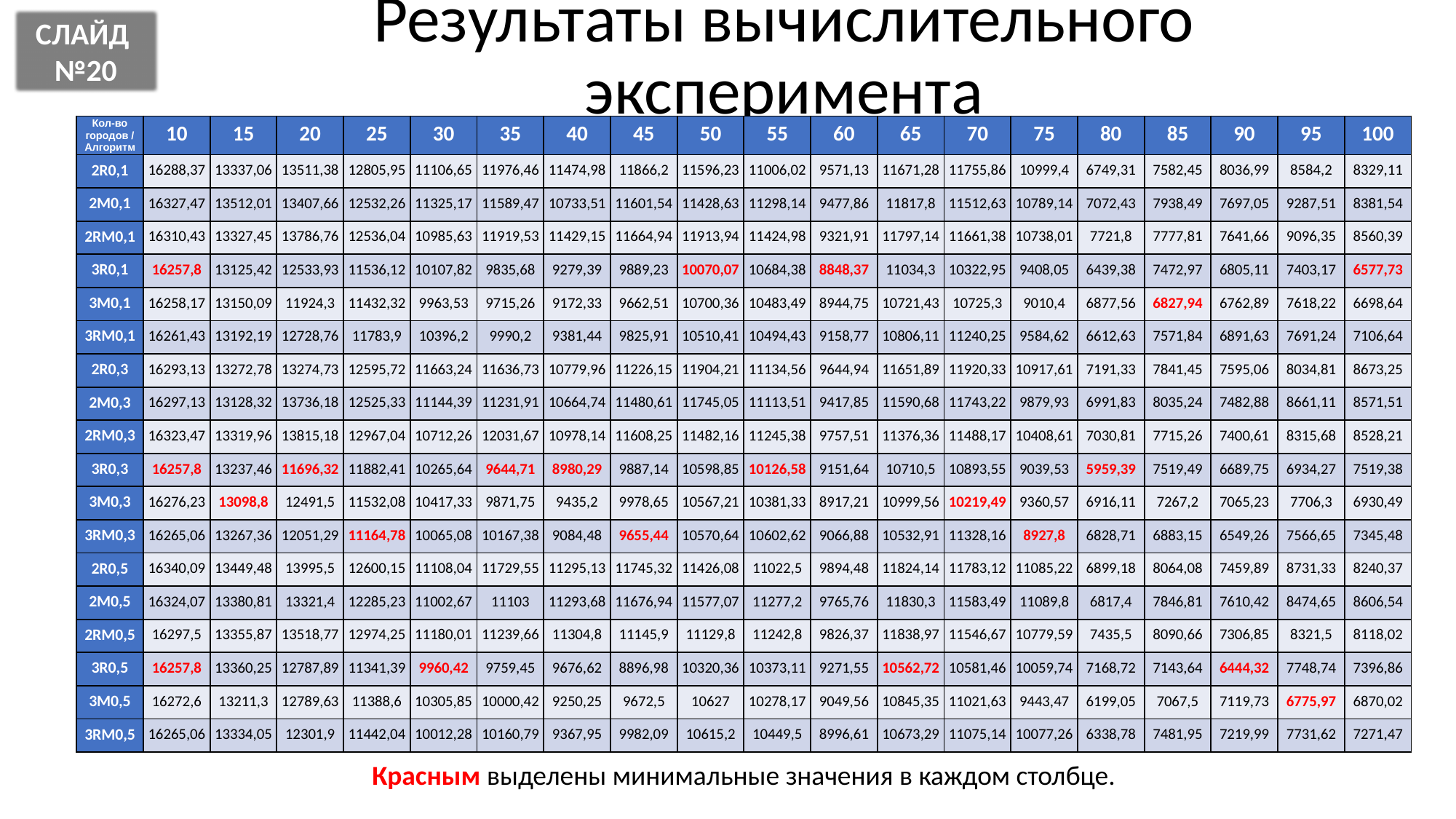

# Результаты вычислительного эксперимента
СЛАЙД
№20
| Кол-во городов / Алгоритм | 10 | 15 | 20 | 25 | 30 | 35 | 40 | 45 | 50 | 55 | 60 | 65 | 70 | 75 | 80 | 85 | 90 | 95 | 100 |
| --- | --- | --- | --- | --- | --- | --- | --- | --- | --- | --- | --- | --- | --- | --- | --- | --- | --- | --- | --- |
| 2R0,1 | 16288,37 | 13337,06 | 13511,38 | 12805,95 | 11106,65 | 11976,46 | 11474,98 | 11866,2 | 11596,23 | 11006,02 | 9571,13 | 11671,28 | 11755,86 | 10999,4 | 6749,31 | 7582,45 | 8036,99 | 8584,2 | 8329,11 |
| 2M0,1 | 16327,47 | 13512,01 | 13407,66 | 12532,26 | 11325,17 | 11589,47 | 10733,51 | 11601,54 | 11428,63 | 11298,14 | 9477,86 | 11817,8 | 11512,63 | 10789,14 | 7072,43 | 7938,49 | 7697,05 | 9287,51 | 8381,54 |
| 2RM0,1 | 16310,43 | 13327,45 | 13786,76 | 12536,04 | 10985,63 | 11919,53 | 11429,15 | 11664,94 | 11913,94 | 11424,98 | 9321,91 | 11797,14 | 11661,38 | 10738,01 | 7721,8 | 7777,81 | 7641,66 | 9096,35 | 8560,39 |
| 3R0,1 | 16257,8 | 13125,42 | 12533,93 | 11536,12 | 10107,82 | 9835,68 | 9279,39 | 9889,23 | 10070,07 | 10684,38 | 8848,37 | 11034,3 | 10322,95 | 9408,05 | 6439,38 | 7472,97 | 6805,11 | 7403,17 | 6577,73 |
| 3M0,1 | 16258,17 | 13150,09 | 11924,3 | 11432,32 | 9963,53 | 9715,26 | 9172,33 | 9662,51 | 10700,36 | 10483,49 | 8944,75 | 10721,43 | 10725,3 | 9010,4 | 6877,56 | 6827,94 | 6762,89 | 7618,22 | 6698,64 |
| 3RM0,1 | 16261,43 | 13192,19 | 12728,76 | 11783,9 | 10396,2 | 9990,2 | 9381,44 | 9825,91 | 10510,41 | 10494,43 | 9158,77 | 10806,11 | 11240,25 | 9584,62 | 6612,63 | 7571,84 | 6891,63 | 7691,24 | 7106,64 |
| 2R0,3 | 16293,13 | 13272,78 | 13274,73 | 12595,72 | 11663,24 | 11636,73 | 10779,96 | 11226,15 | 11904,21 | 11134,56 | 9644,94 | 11651,89 | 11920,33 | 10917,61 | 7191,33 | 7841,45 | 7595,06 | 8034,81 | 8673,25 |
| 2M0,3 | 16297,13 | 13128,32 | 13736,18 | 12525,33 | 11144,39 | 11231,91 | 10664,74 | 11480,61 | 11745,05 | 11113,51 | 9417,85 | 11590,68 | 11743,22 | 9879,93 | 6991,83 | 8035,24 | 7482,88 | 8661,11 | 8571,51 |
| 2RM0,3 | 16323,47 | 13319,96 | 13815,18 | 12967,04 | 10712,26 | 12031,67 | 10978,14 | 11608,25 | 11482,16 | 11245,38 | 9757,51 | 11376,36 | 11488,17 | 10408,61 | 7030,81 | 7715,26 | 7400,61 | 8315,68 | 8528,21 |
| 3R0,3 | 16257,8 | 13237,46 | 11696,32 | 11882,41 | 10265,64 | 9644,71 | 8980,29 | 9887,14 | 10598,85 | 10126,58 | 9151,64 | 10710,5 | 10893,55 | 9039,53 | 5959,39 | 7519,49 | 6689,75 | 6934,27 | 7519,38 |
| 3M0,3 | 16276,23 | 13098,8 | 12491,5 | 11532,08 | 10417,33 | 9871,75 | 9435,2 | 9978,65 | 10567,21 | 10381,33 | 8917,21 | 10999,56 | 10219,49 | 9360,57 | 6916,11 | 7267,2 | 7065,23 | 7706,3 | 6930,49 |
| 3RM0,3 | 16265,06 | 13267,36 | 12051,29 | 11164,78 | 10065,08 | 10167,38 | 9084,48 | 9655,44 | 10570,64 | 10602,62 | 9066,88 | 10532,91 | 11328,16 | 8927,8 | 6828,71 | 6883,15 | 6549,26 | 7566,65 | 7345,48 |
| 2R0,5 | 16340,09 | 13449,48 | 13995,5 | 12600,15 | 11108,04 | 11729,55 | 11295,13 | 11745,32 | 11426,08 | 11022,5 | 9894,48 | 11824,14 | 11783,12 | 11085,22 | 6899,18 | 8064,08 | 7459,89 | 8731,33 | 8240,37 |
| 2M0,5 | 16324,07 | 13380,81 | 13321,4 | 12285,23 | 11002,67 | 11103 | 11293,68 | 11676,94 | 11577,07 | 11277,2 | 9765,76 | 11830,3 | 11583,49 | 11089,8 | 6817,4 | 7846,81 | 7610,42 | 8474,65 | 8606,54 |
| 2RM0,5 | 16297,5 | 13355,87 | 13518,77 | 12974,25 | 11180,01 | 11239,66 | 11304,8 | 11145,9 | 11129,8 | 11242,8 | 9826,37 | 11838,97 | 11546,67 | 10779,59 | 7435,5 | 8090,66 | 7306,85 | 8321,5 | 8118,02 |
| 3R0,5 | 16257,8 | 13360,25 | 12787,89 | 11341,39 | 9960,42 | 9759,45 | 9676,62 | 8896,98 | 10320,36 | 10373,11 | 9271,55 | 10562,72 | 10581,46 | 10059,74 | 7168,72 | 7143,64 | 6444,32 | 7748,74 | 7396,86 |
| 3M0,5 | 16272,6 | 13211,3 | 12789,63 | 11388,6 | 10305,85 | 10000,42 | 9250,25 | 9672,5 | 10627 | 10278,17 | 9049,56 | 10845,35 | 11021,63 | 9443,47 | 6199,05 | 7067,5 | 7119,73 | 6775,97 | 6870,02 |
| 3RM0,5 | 16265,06 | 13334,05 | 12301,9 | 11442,04 | 10012,28 | 10160,79 | 9367,95 | 9982,09 | 10615,2 | 10449,5 | 8996,61 | 10673,29 | 11075,14 | 10077,26 | 6338,78 | 7481,95 | 7219,99 | 7731,62 | 7271,47 |
Красным выделены минимальные значения в каждом столбце.